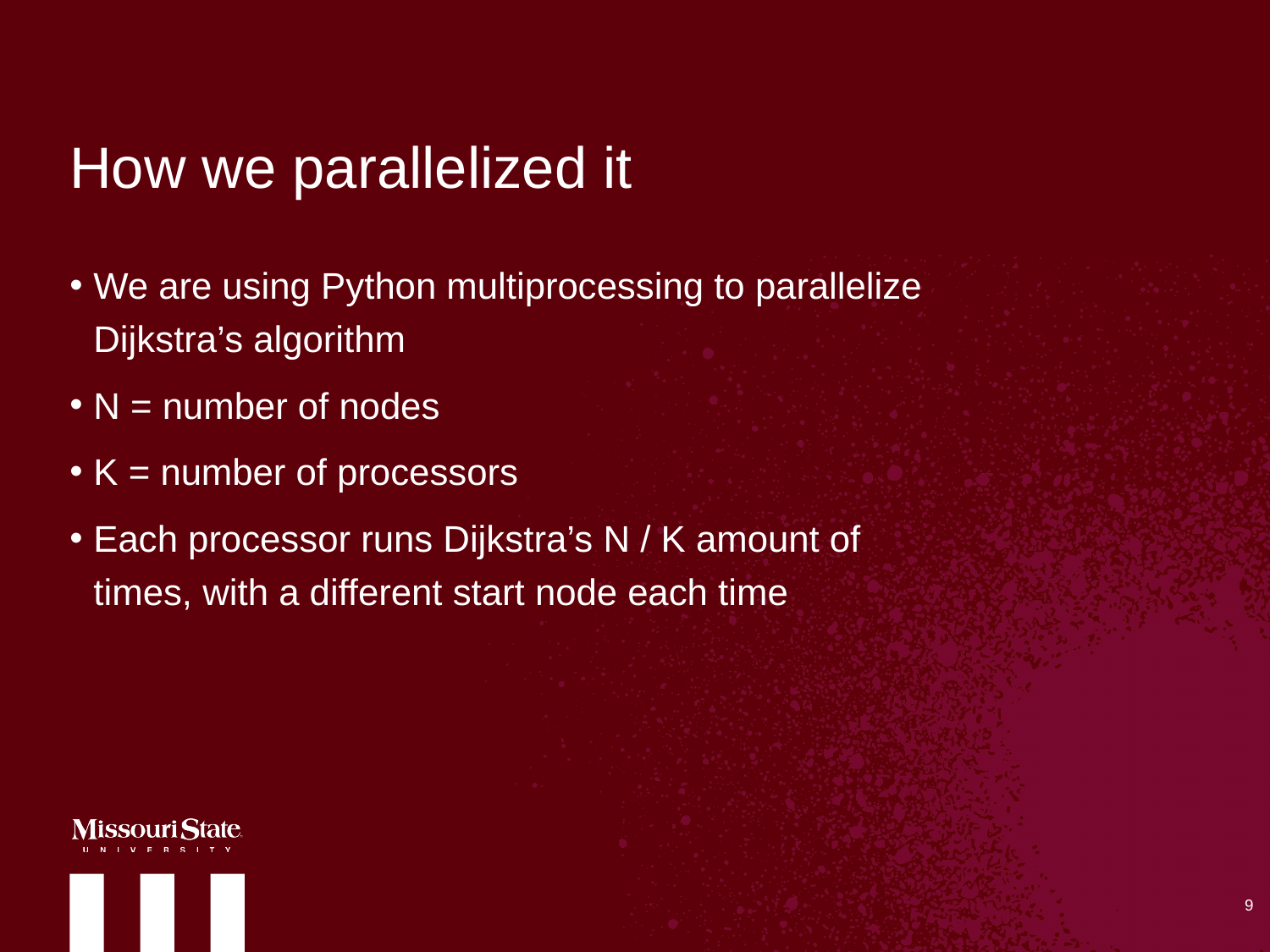

# How we parallelized it
We are using Python multiprocessing to parallelize Dijkstra’s algorithm
N = number of nodes
K = number of processors
Each processor runs Dijkstra’s N / K amount of times, with a different start node each time

9